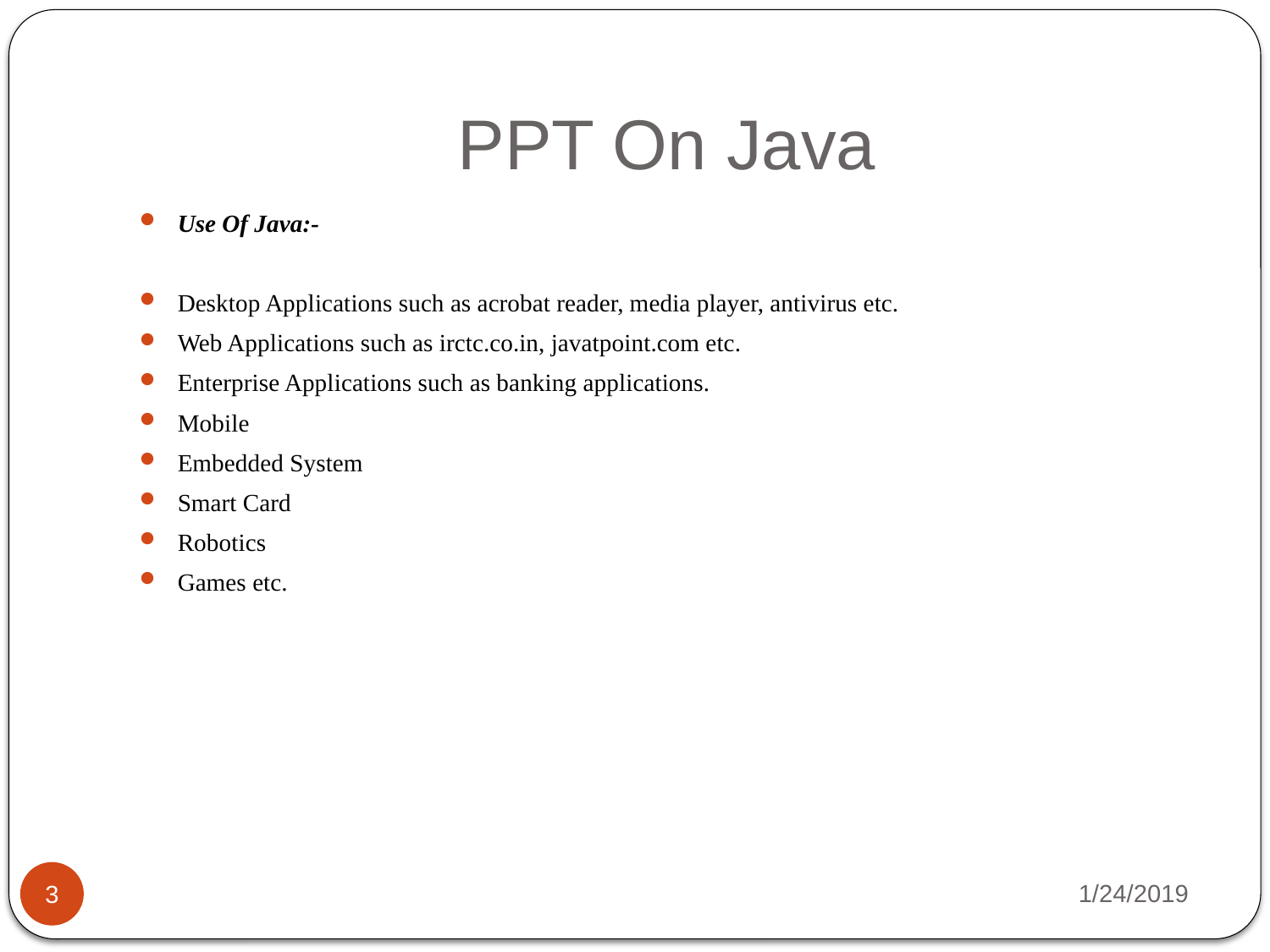

# PPT On Java
Use Of Java:-

Desktop Applications such as acrobat reader, media player, antivirus etc.
Web Applications such as irctc.co.in, javatpoint.com etc.
Enterprise Applications such as banking applications.
Mobile
Embedded System
Smart Card
Robotics
Games etc.

1/24/2019
3